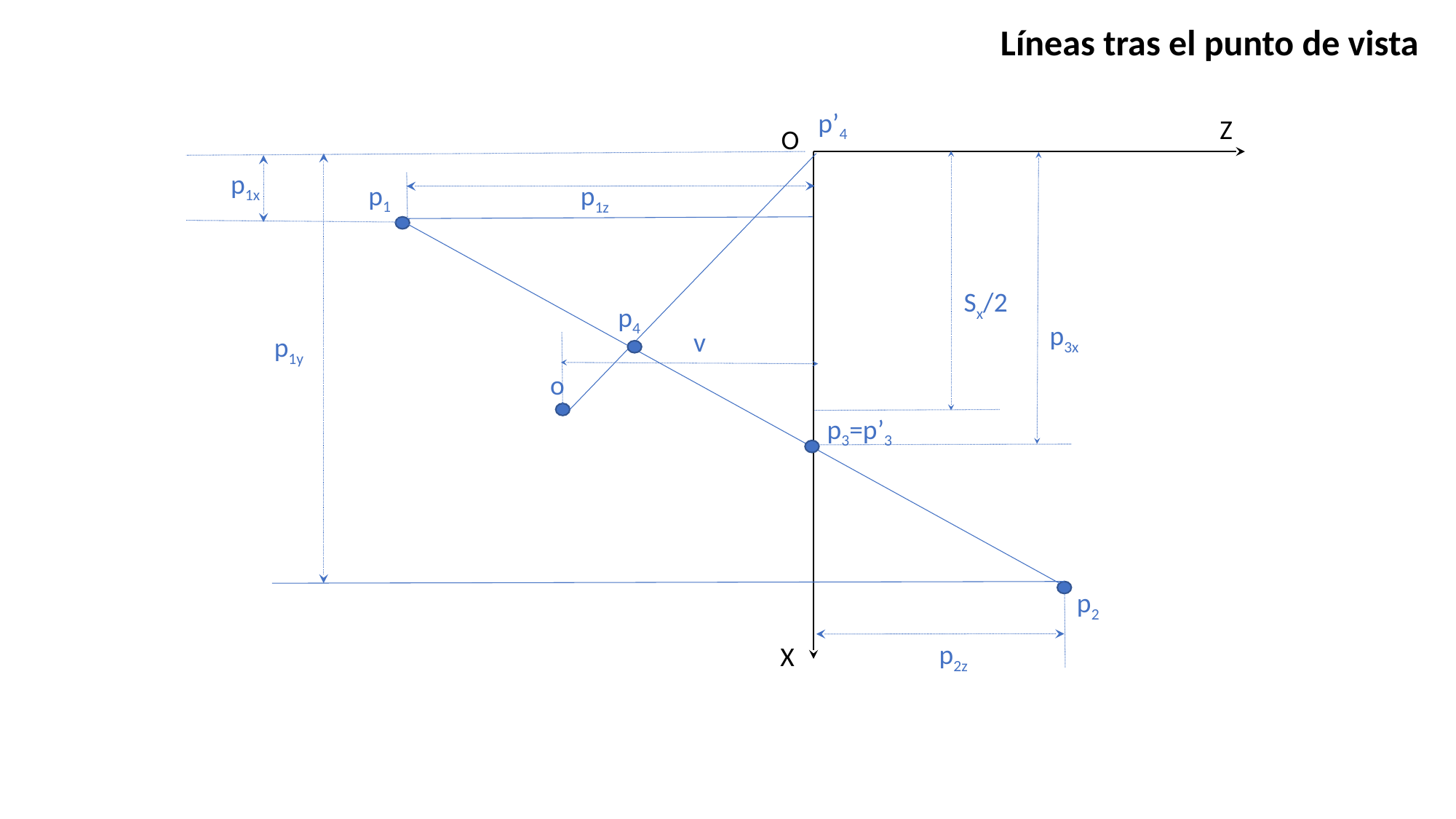

Líneas tras el punto de vista
p’4
Z
O
p1x
p1
p1z

Sx/2
p4
p3x
v
p1y

o

p3=p’3

p2

p2z
X